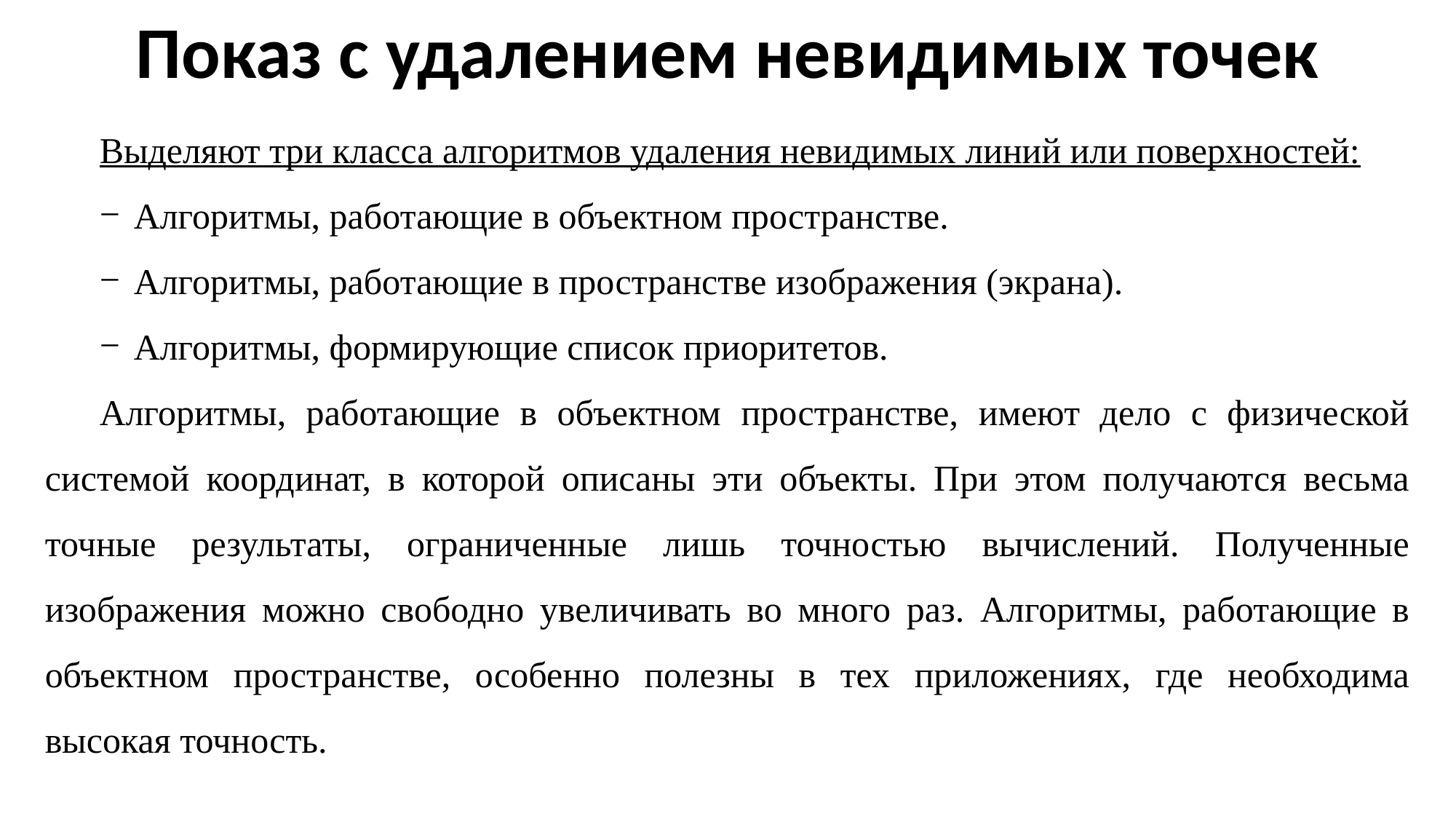

Показ с удалением невидимых точек
Выделяют три класса алгоритмов удаления невидимых линий или поверхностей:
Алгоритмы, работающие в объектном пространстве.
Алгоритмы, работающие в пространстве изображения (экрана).
Алгоритмы, формирующие список приоритетов.
Алгоритмы, работающие в объектном пространстве, имеют дело с физической системой координат, в которой описаны эти объекты. При этом получаются весьма точные результаты, ограниченные лишь точностью вычислений. Полученные изображения можно свободно увеличивать во много раз. Алгоритмы, работающие в объектном пространстве, особенно полезны в тех приложениях, где необходима высокая точность.